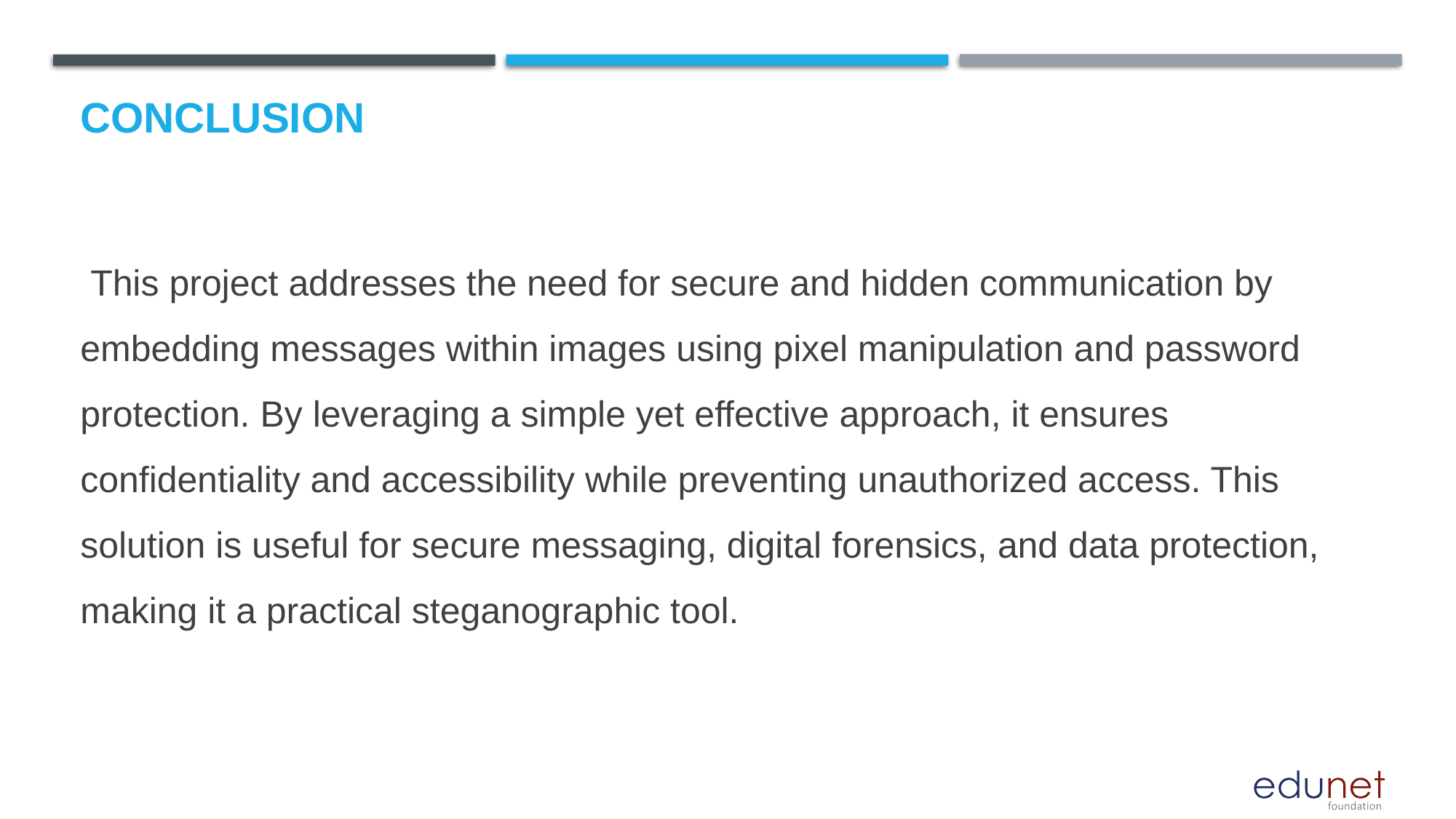

# Conclusion
 This project addresses the need for secure and hidden communication by embedding messages within images using pixel manipulation and password protection. By leveraging a simple yet effective approach, it ensures confidentiality and accessibility while preventing unauthorized access. This solution is useful for secure messaging, digital forensics, and data protection, making it a practical steganographic tool.